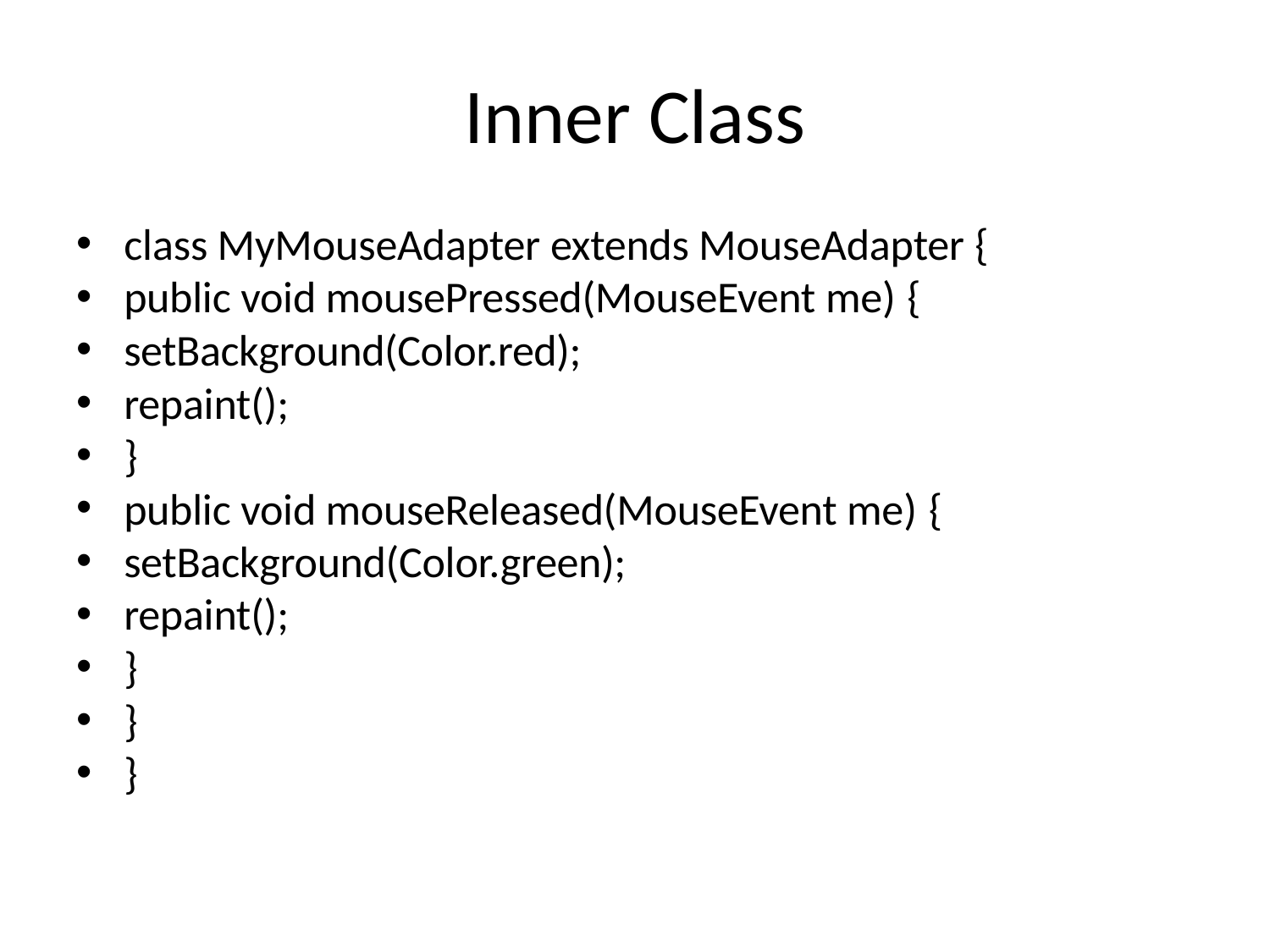

# Inner Class
class MyMouseAdapter extends MouseAdapter {
public void mousePressed(MouseEvent me) {
setBackground(Color.red);
repaint();
}
public void mouseReleased(MouseEvent me) {
setBackground(Color.green);
repaint();
}
}
}